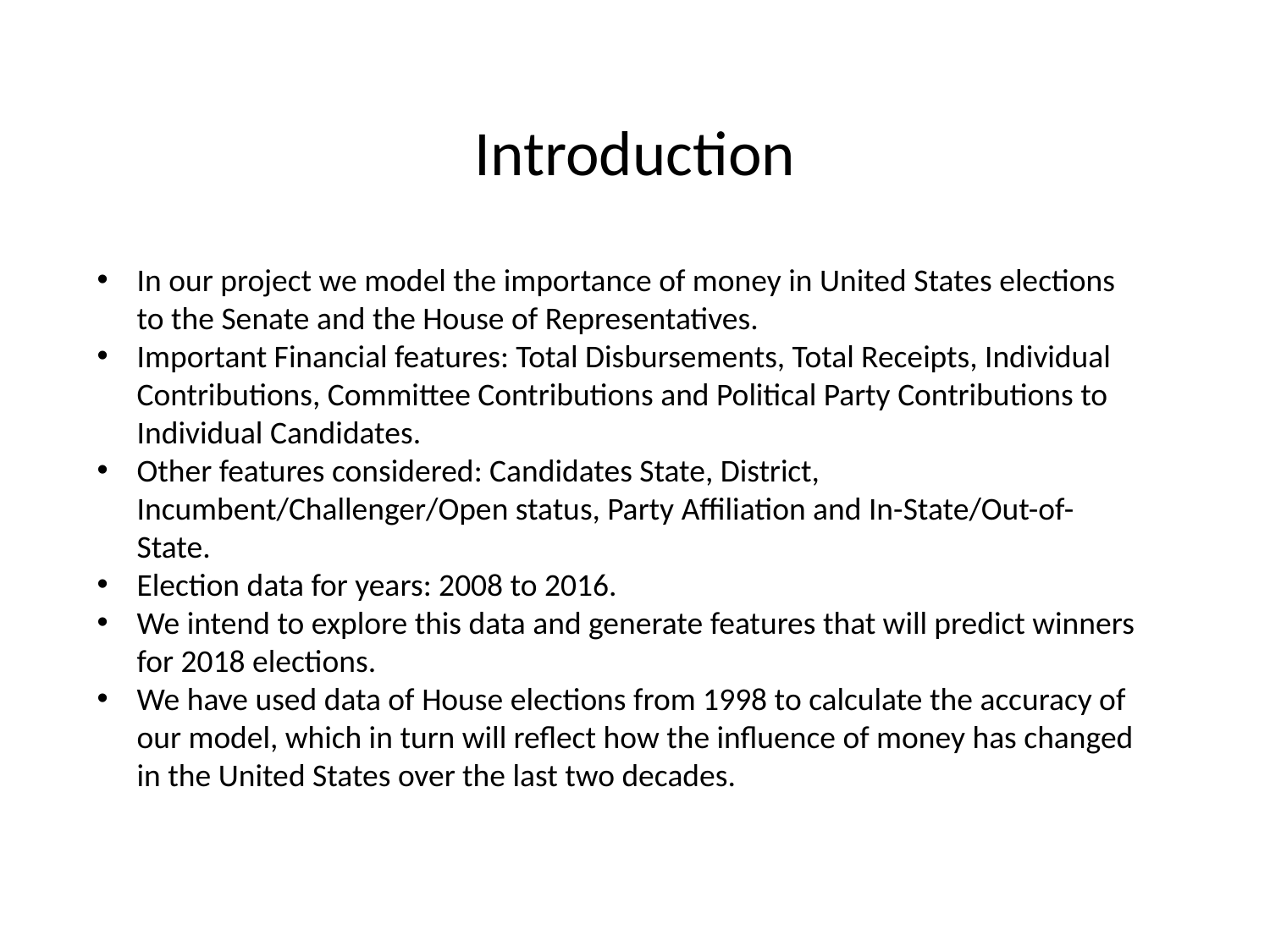

Introduction
In our project we model the importance of money in United States elections to the Senate and the House of Representatives.
Important Financial features: Total Disbursements, Total Receipts, Individual Contributions, Committee Contributions and Political Party Contributions to Individual Candidates.
Other features considered: Candidates State, District, Incumbent/Challenger/Open status, Party Affiliation and In-State/Out-of-State.
Election data for years: 2008 to 2016.
We intend to explore this data and generate features that will predict winners for 2018 elections.
We have used data of House elections from 1998 to calculate the accuracy of our model, which in turn will reflect how the influence of money has changed in the United States over the last two decades.